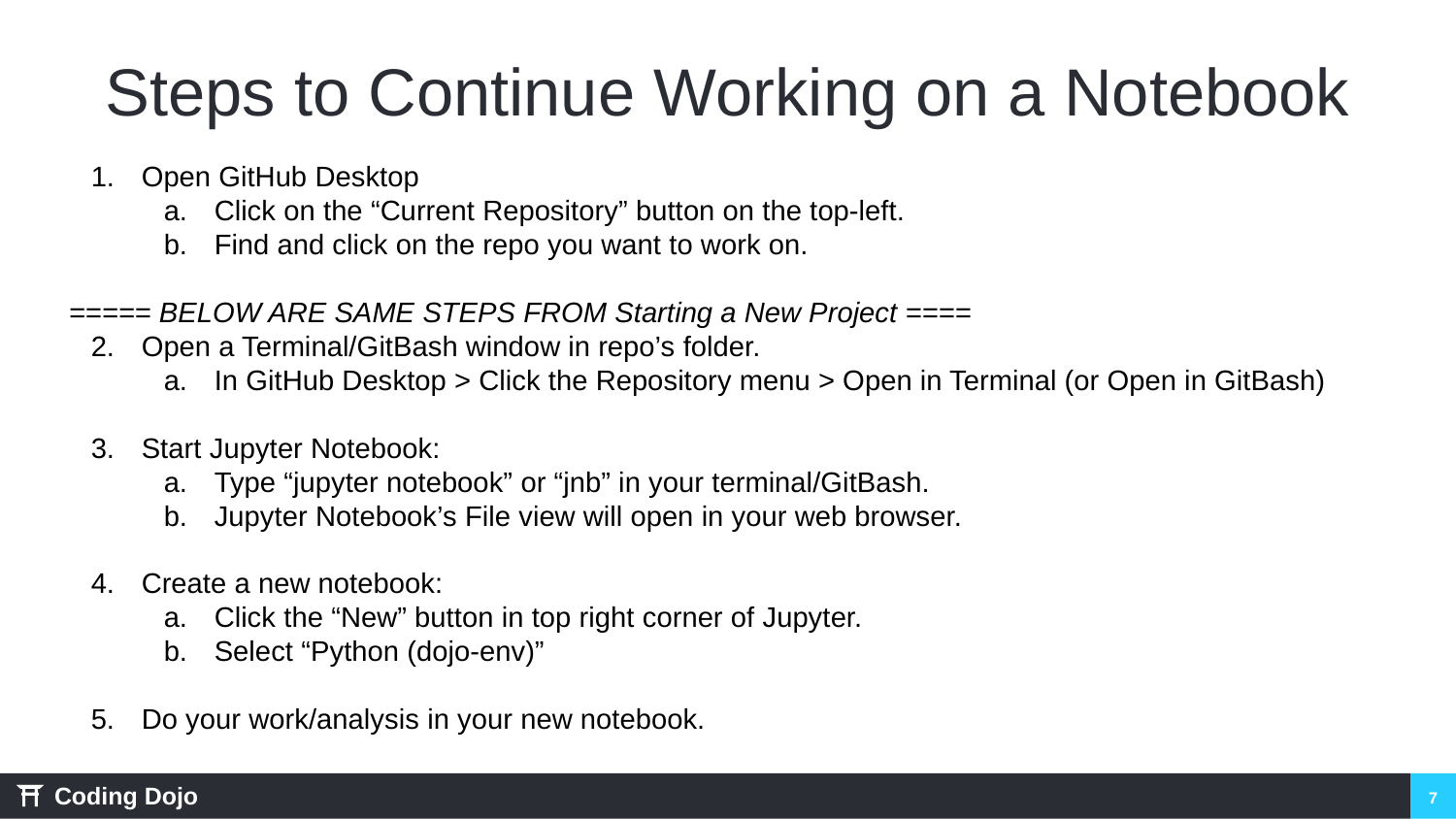

# Steps to Continue Working on a Notebook
Open GitHub Desktop
Click on the “Current Repository” button on the top-left.
Find and click on the repo you want to work on.
===== BELOW ARE SAME STEPS FROM Starting a New Project ====
Open a Terminal/GitBash window in repo’s folder.
In GitHub Desktop > Click the Repository menu > Open in Terminal (or Open in GitBash)

Start Jupyter Notebook:
Type “jupyter notebook” or “jnb” in your terminal/GitBash.
Jupyter Notebook’s File view will open in your web browser.

Create a new notebook:
Click the “New” button in top right corner of Jupyter.
Select “Python (dojo-env)”

Do your work/analysis in your new notebook.